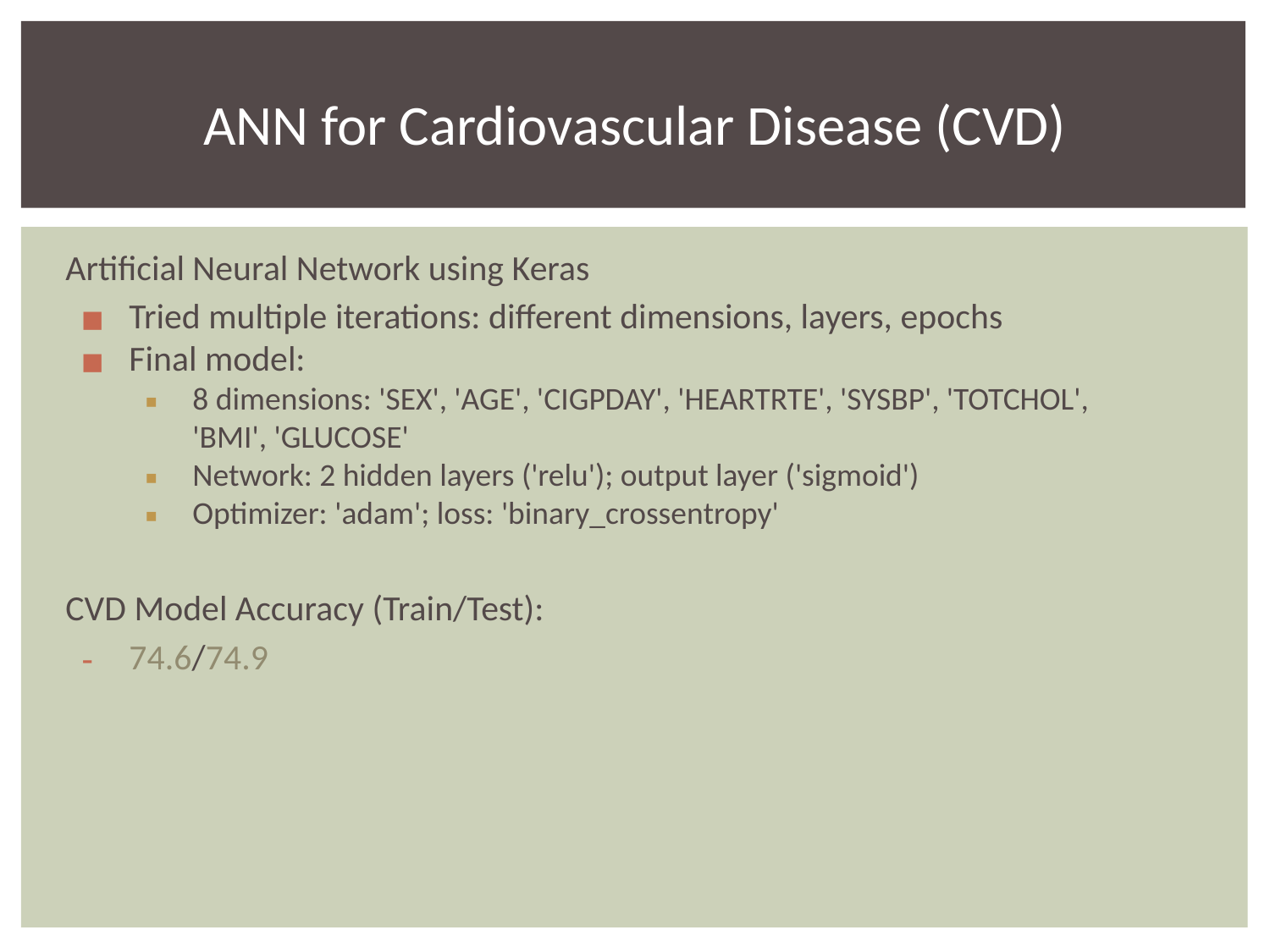

# ANN for Cardiovascular Disease (CVD)
Artificial Neural Network using Keras
Tried multiple iterations: different dimensions, layers, epochs
Final model:
8 dimensions: 'SEX', 'AGE', 'CIGPDAY', 'HEARTRTE', 'SYSBP', 'TOTCHOL',
'BMI', 'GLUCOSE'
Network: 2 hidden layers ('relu'); output layer ('sigmoid')
Optimizer: 'adam'; loss: 'binary_crossentropy'

CVD Model Accuracy (Train/Test):
74.6/74.9